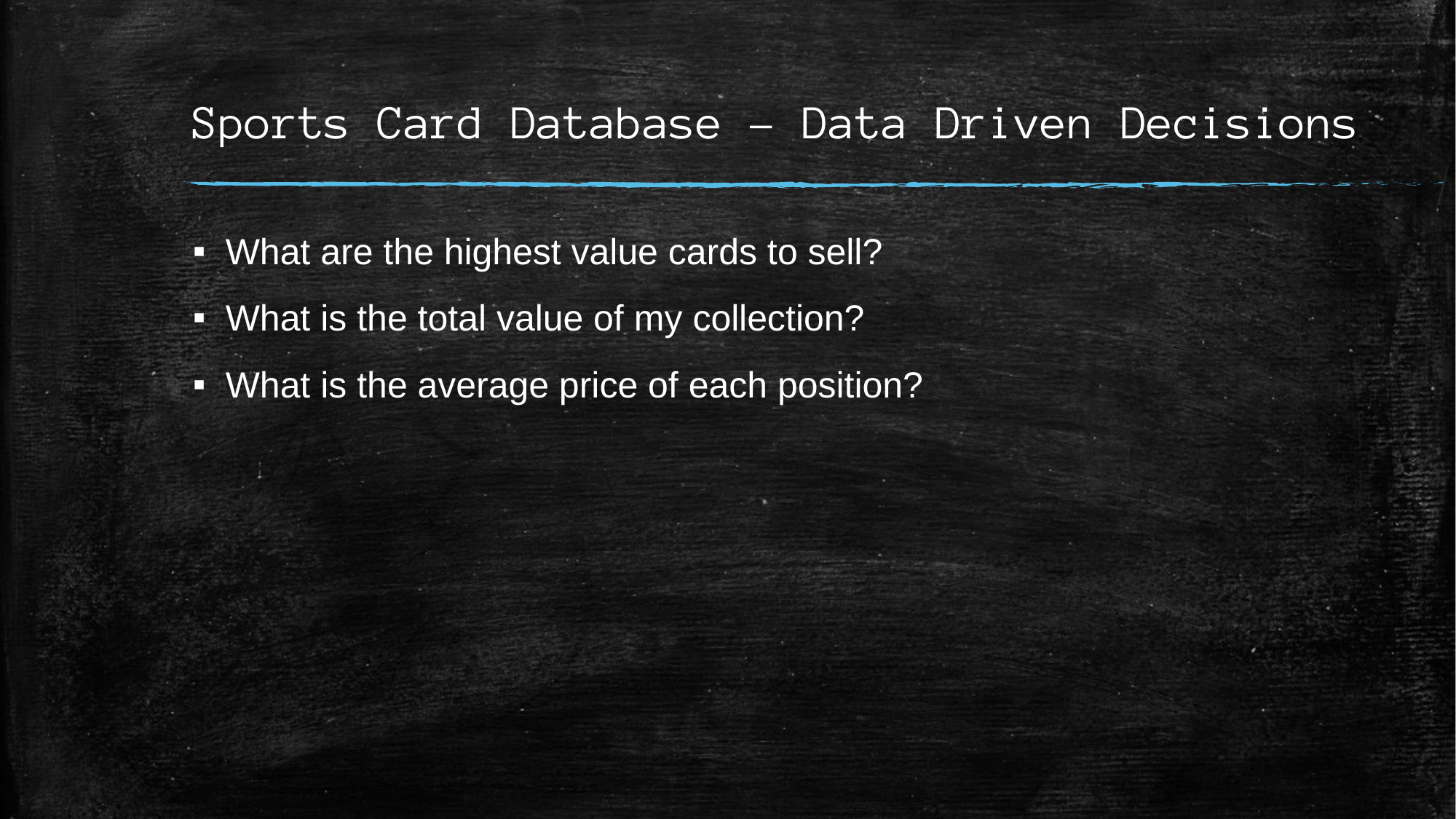

# Sports Card Database – Data Driven Decisions
What are the highest value cards to sell?
What is the total value of my collection?
What is the average price of each position?